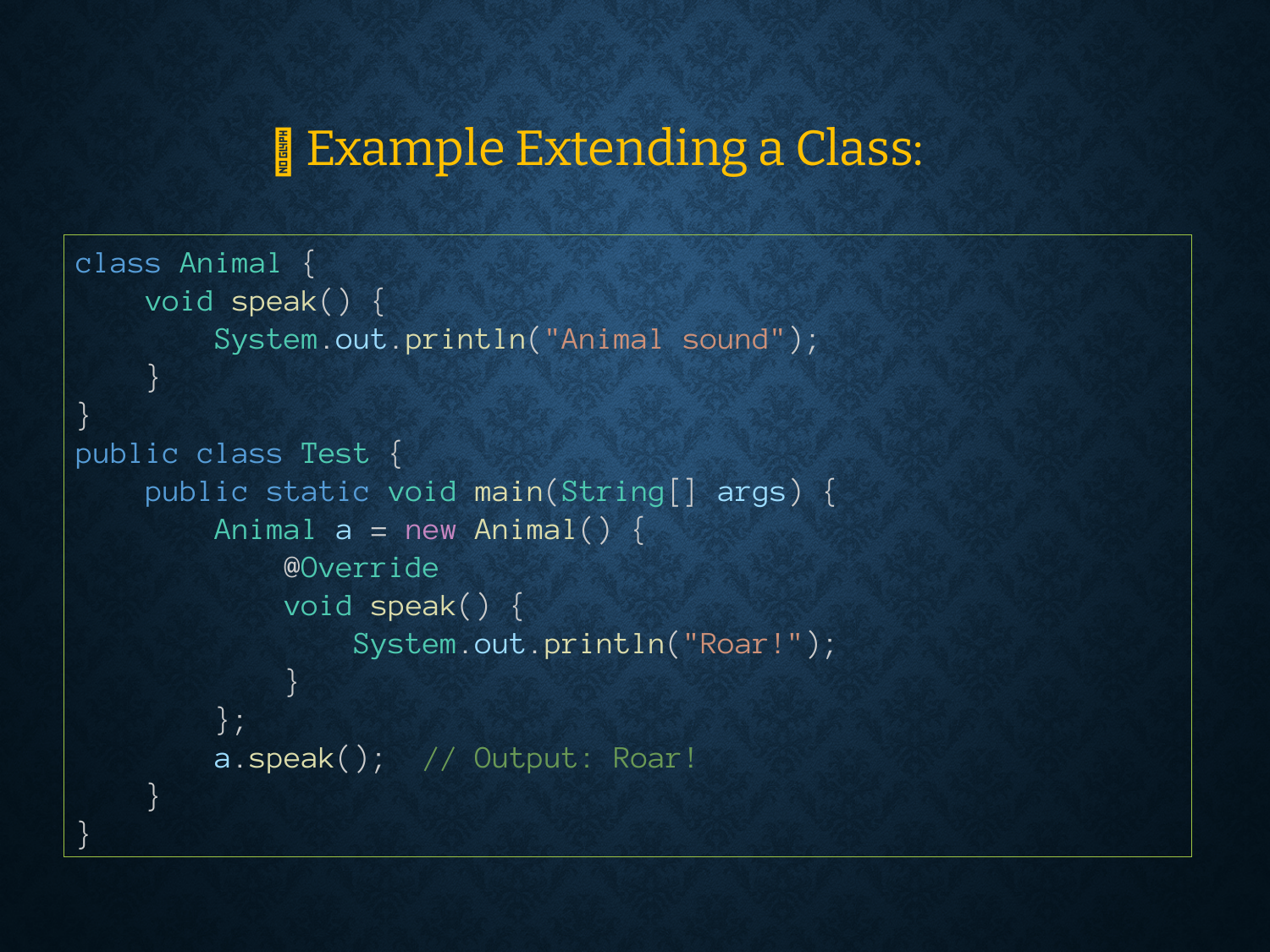

🧱 Example Extending a Class:
class Animal {
    void speak() {
        System.out.println("Animal sound");
    }
}
public class Test {
    public static void main(String[] args) {
        Animal a = new Animal() {
            @Override
            void speak() {
                System.out.println("Roar!");
            }
        };
        a.speak();  // Output: Roar!
    }
}